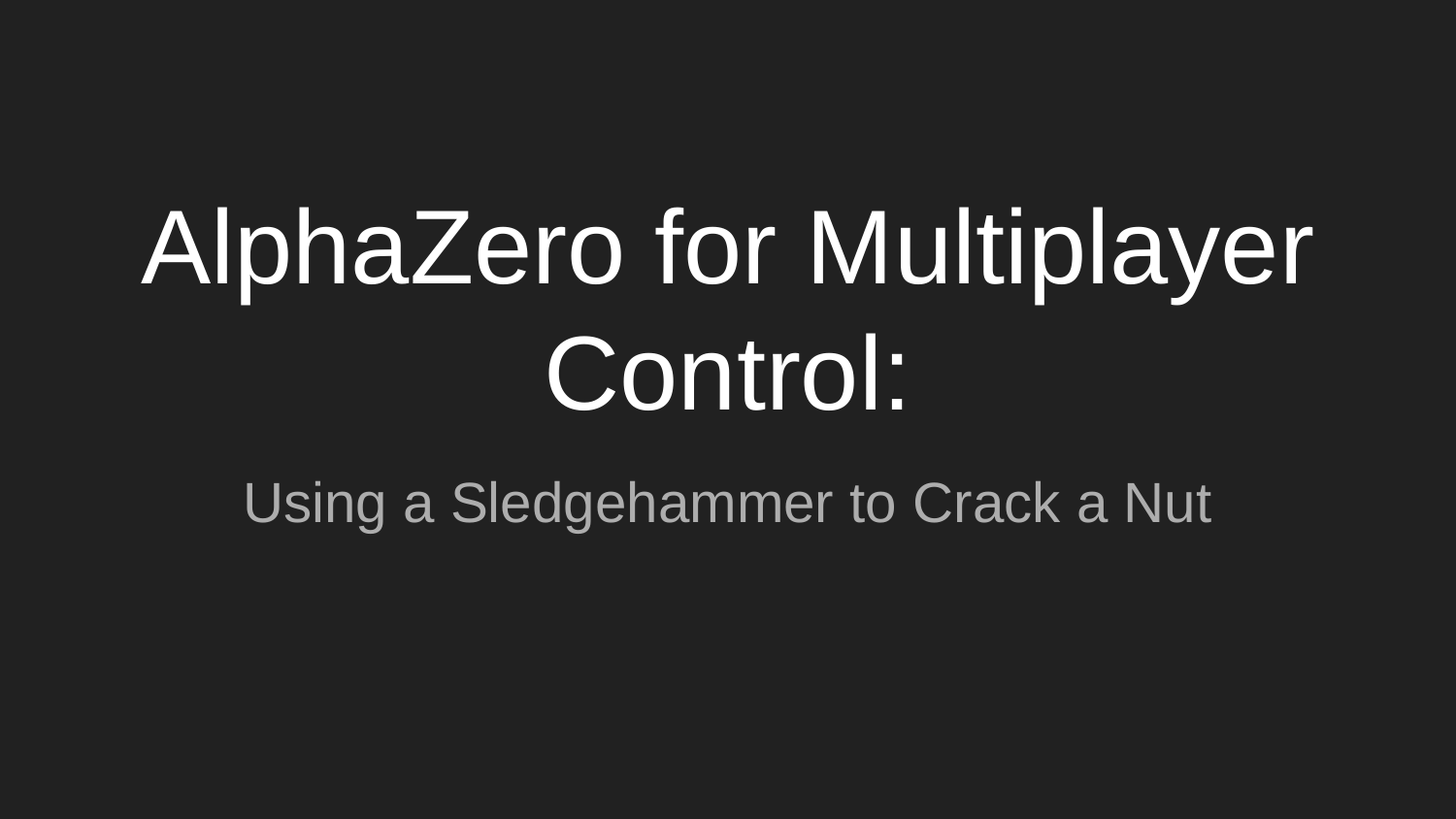

# AlphaZero for Multiplayer Control:
Using a Sledgehammer to Crack a Nut